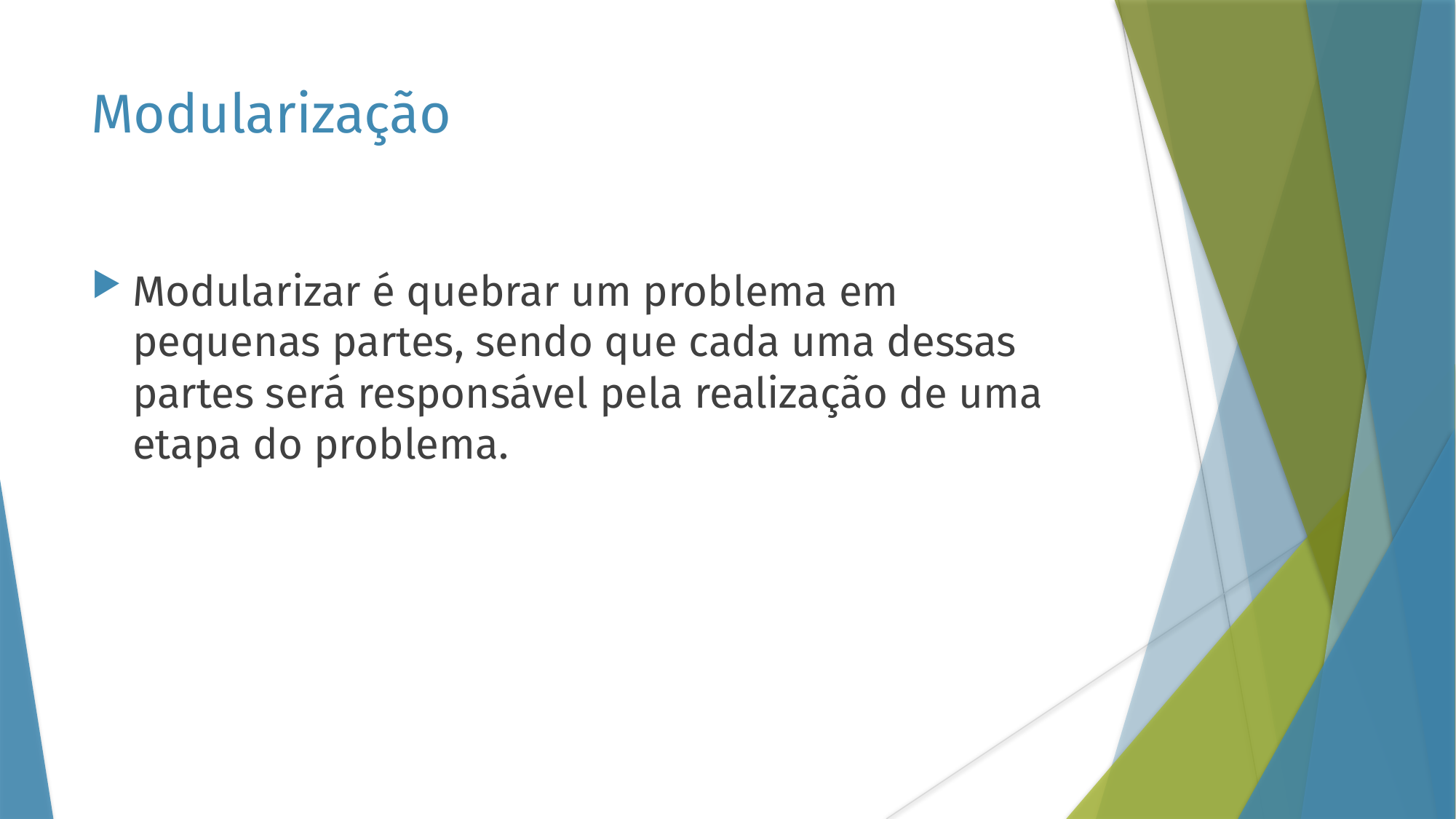

Modularização
Modularizar é quebrar um problema em pequenas partes, sendo que cada uma dessas partes será responsável pela realização de uma etapa do problema.